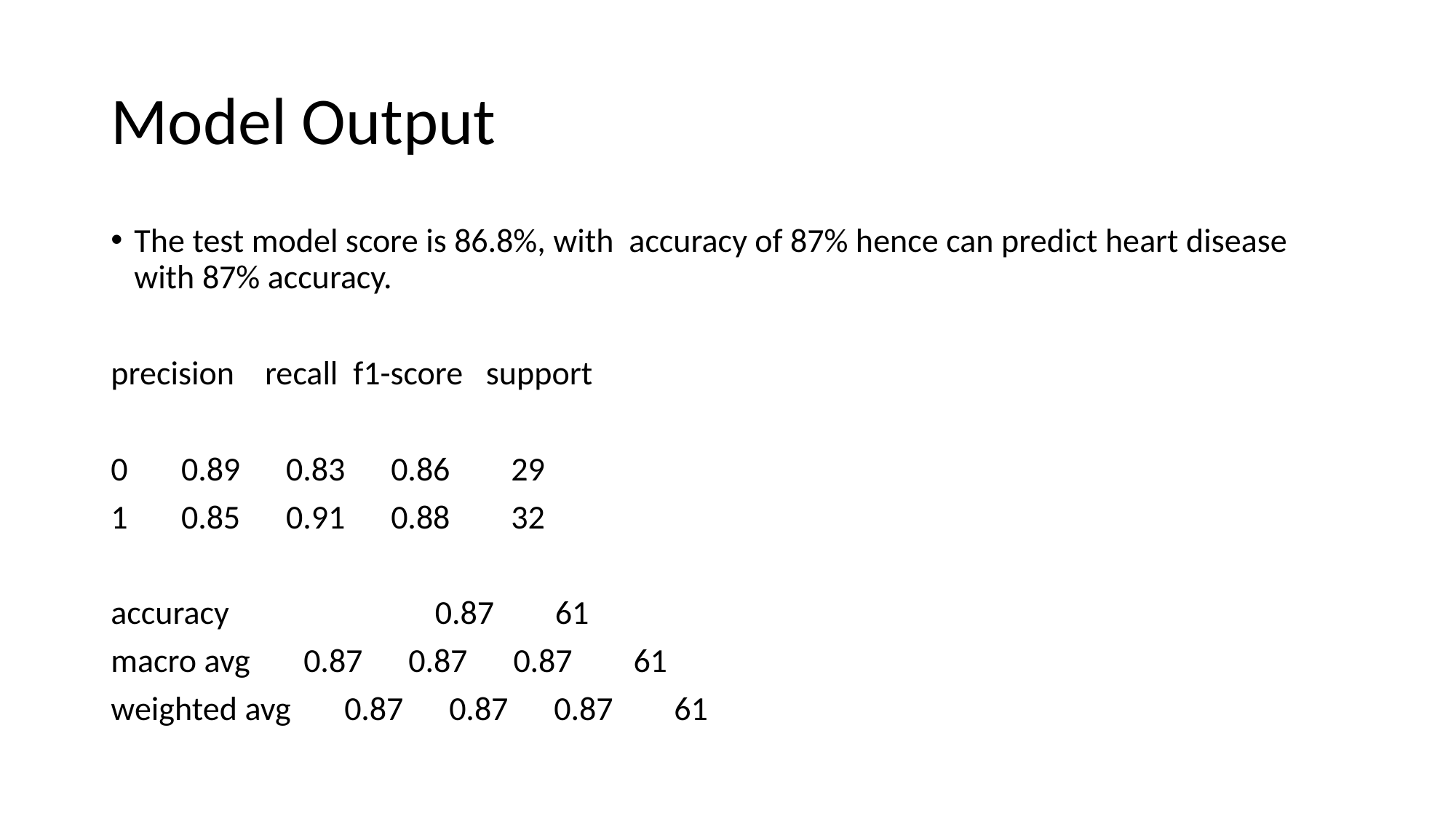

# Model Output
The test model score is 86.8%, with  accuracy of 87% hence can predict heart disease with 87% accuracy.

precision    recall  f1-score   support

0       0.89      0.83      0.86        29
1       0.85      0.91      0.88        32

accuracy                           0.87        61
macro avg       0.87      0.87      0.87        61
weighted avg       0.87      0.87      0.87        61